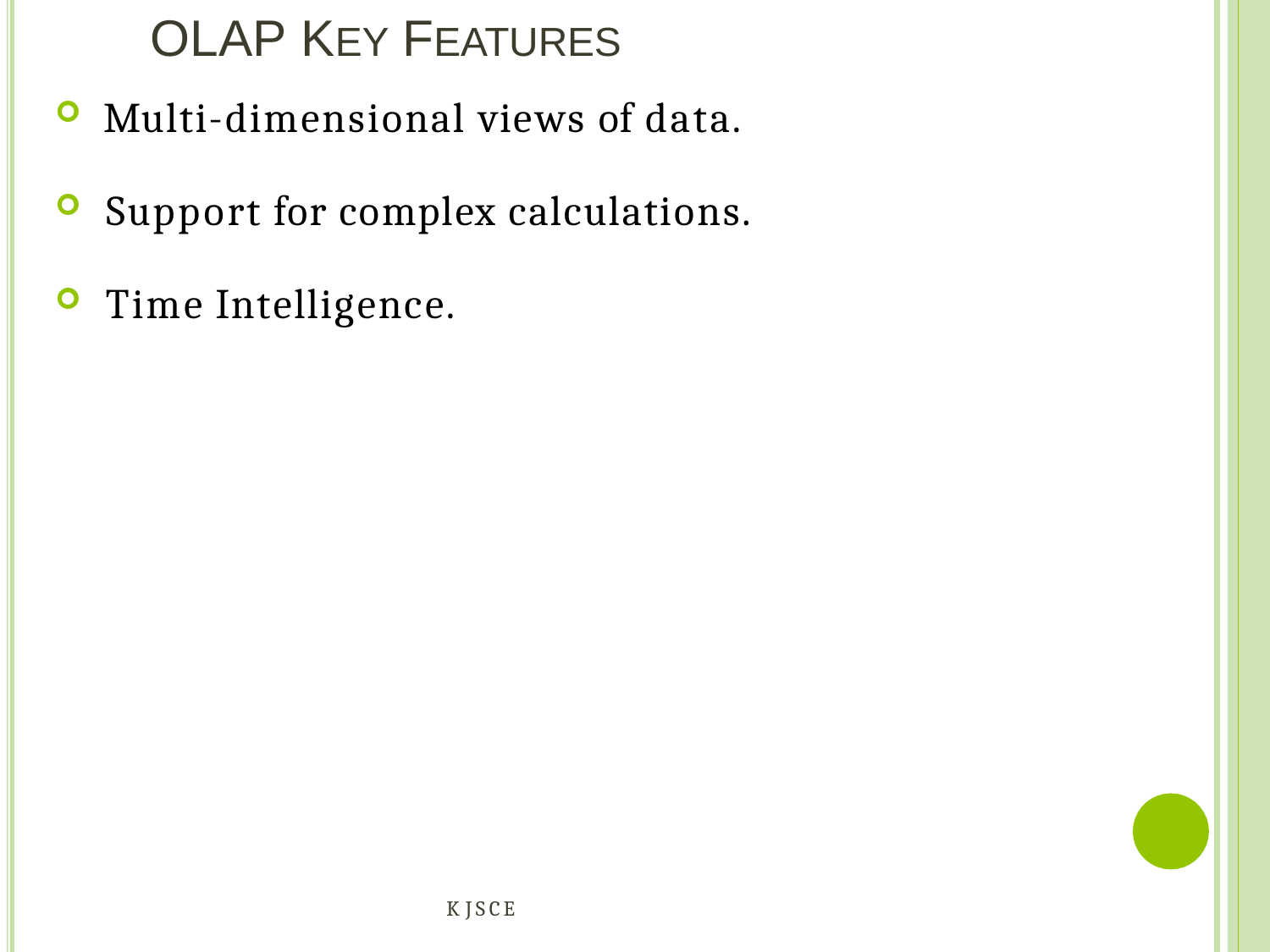

# OLAP KEY FEATURES
Multi-dimensional views of data.
Support for complex calculations.
Time Intelligence.
KJSCE